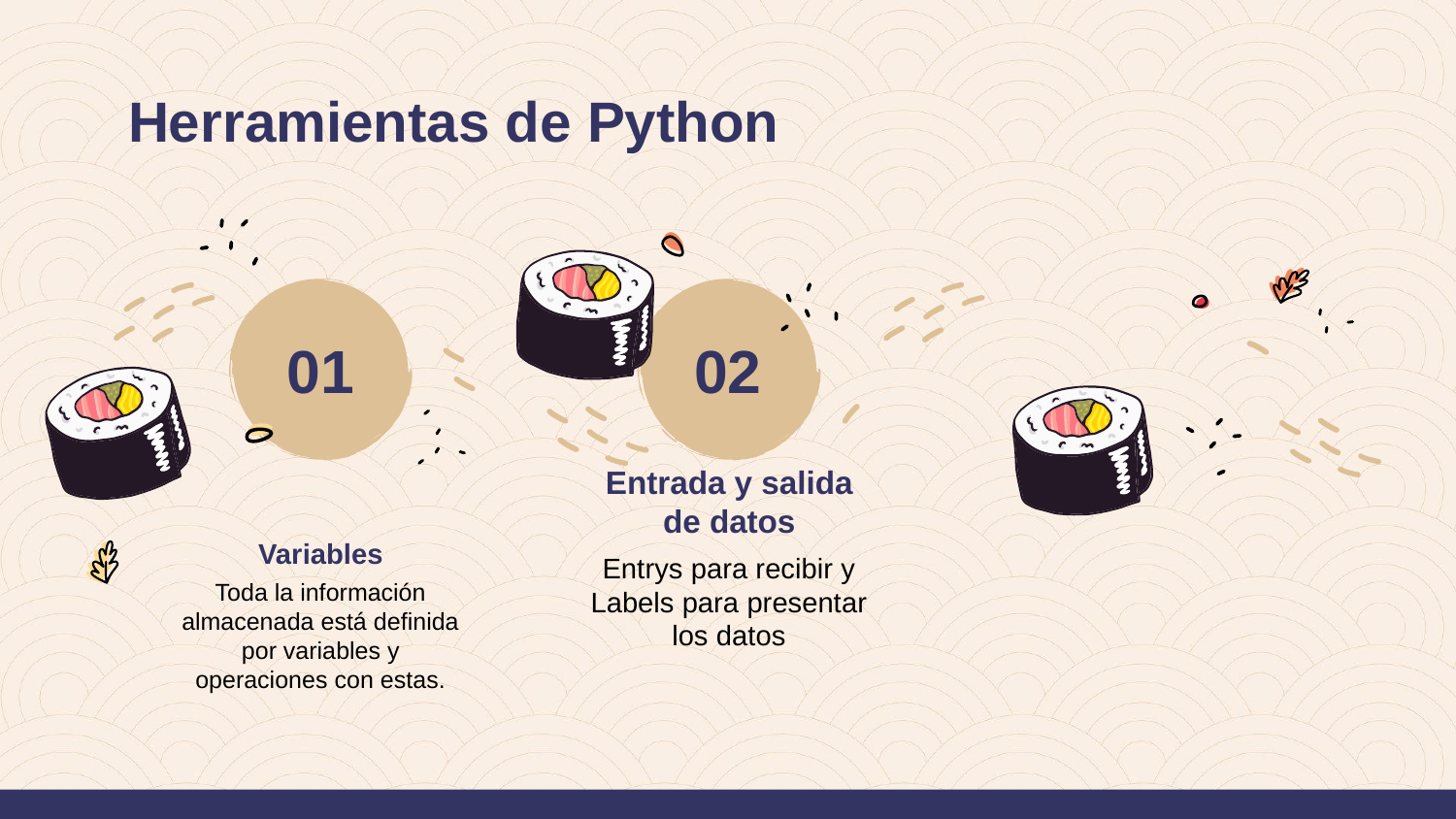

Herramientas de Python

# 01
02

Entrada y salida de datos
Variables
Entrys para recibir y Labels para presentar los datos

Toda la información almacenada está definida por variables y operaciones con estas.